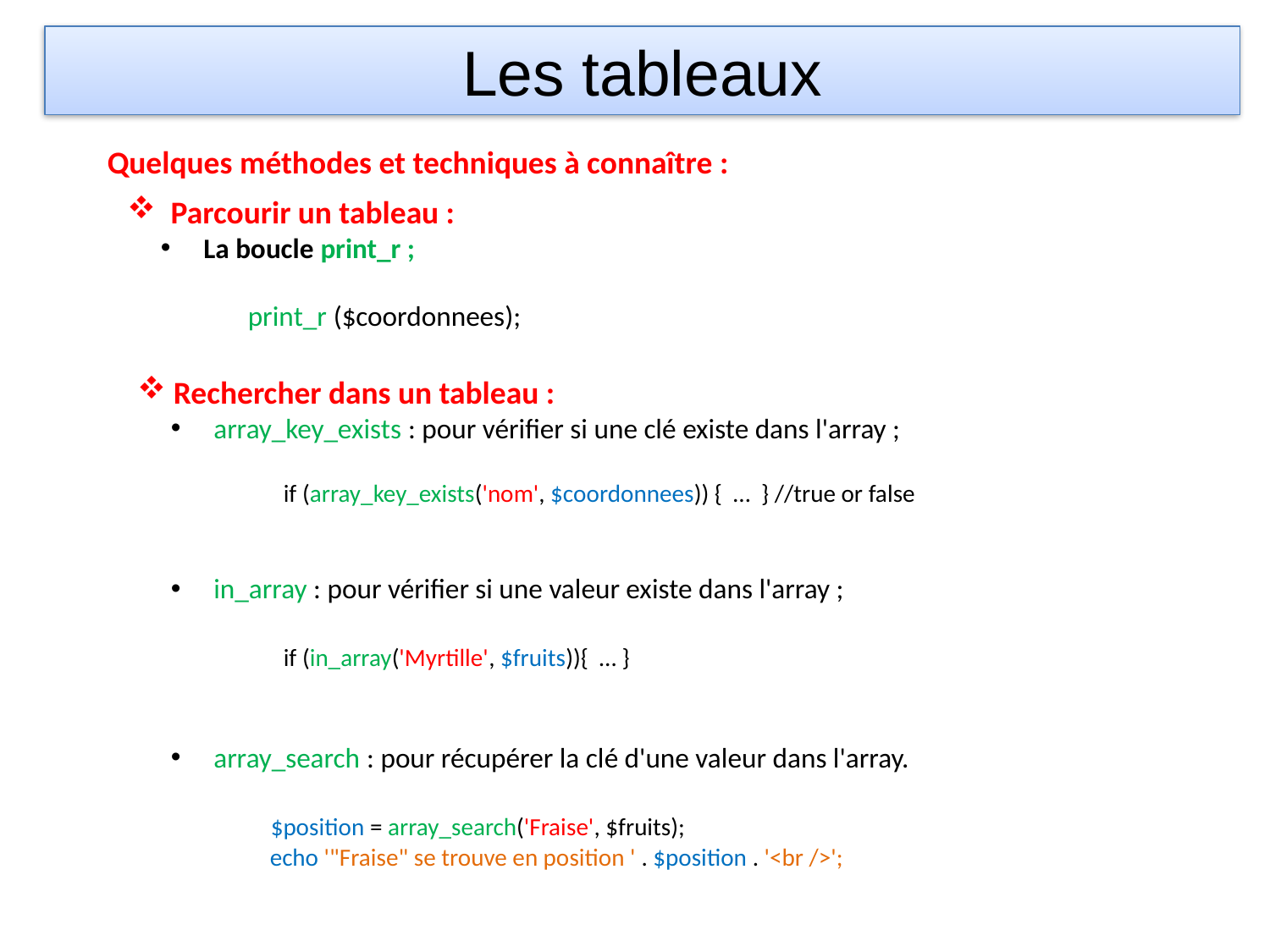

Les tableaux
Quelques méthodes et techniques à connaître :
  Parcourir un tableau :
  La boucle print_r ;

         print_r ($coordonnees);
 Rechercher dans un tableau :
  array_key_exists : pour vérifier si une clé existe dans l'array ;

               if (array_key_exists('nom', $coordonnees)) {  …  } //true or false

  in_array : pour vérifier si une valeur existe dans l'array ;

             if (in_array('Myrtille', $fruits)){  … }

  array_search : pour récupérer la clé d'une valeur dans l'array.

 $position = array_search('Fraise', $fruits);
 echo '"Fraise" se trouve en position ' . $position . '<br />';